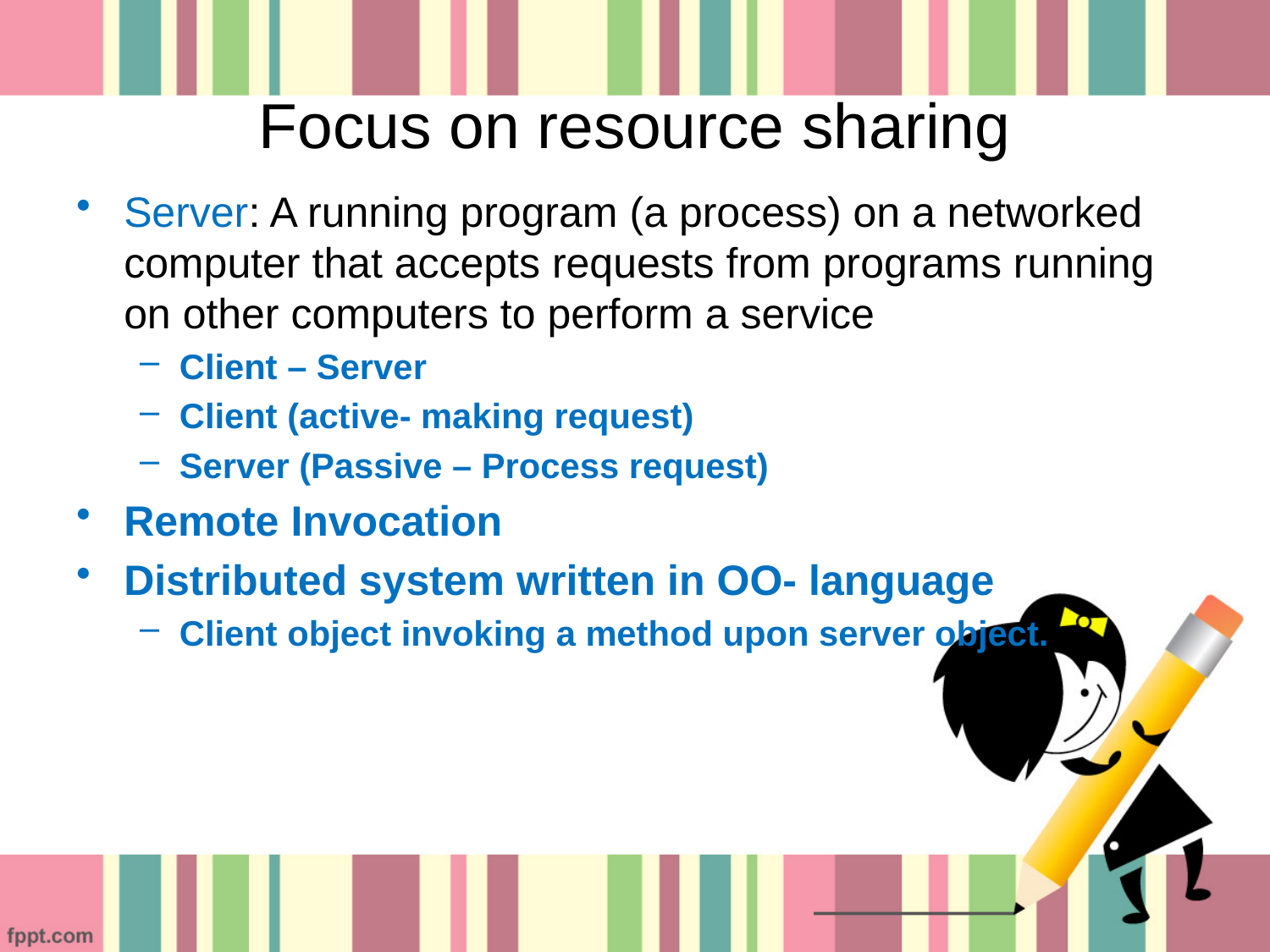

# Focus on resource sharing
Server: A running program (a process) on a networked computer that accepts requests from programs running on other computers to perform a service
Client – Server
Client (active- making request)
Server (Passive – Process request)
Remote Invocation
Distributed system written in OO- language
Client object invoking a method upon server object.